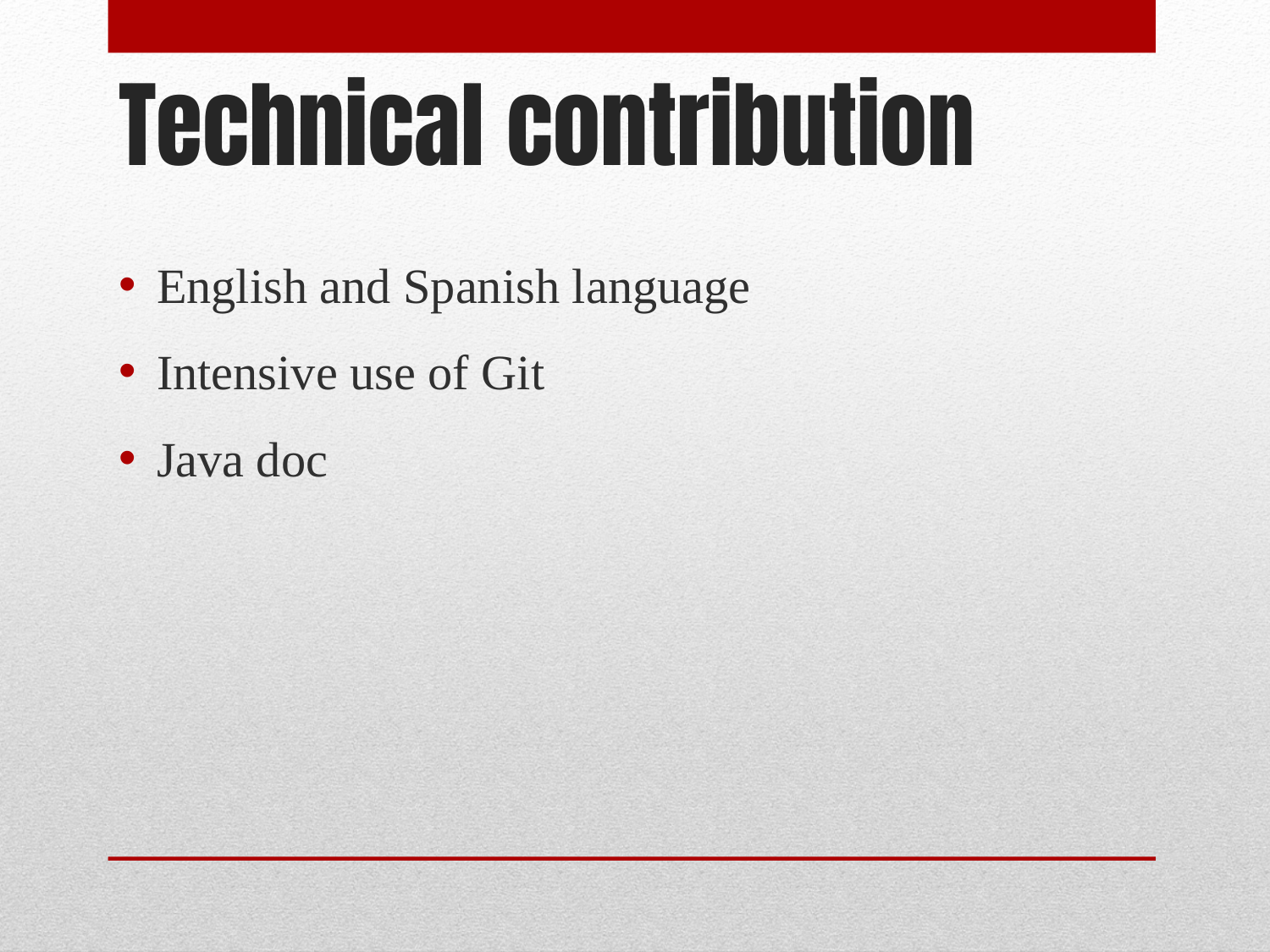

Technical contribution
English and Spanish language
Intensive use of Git
Java doc